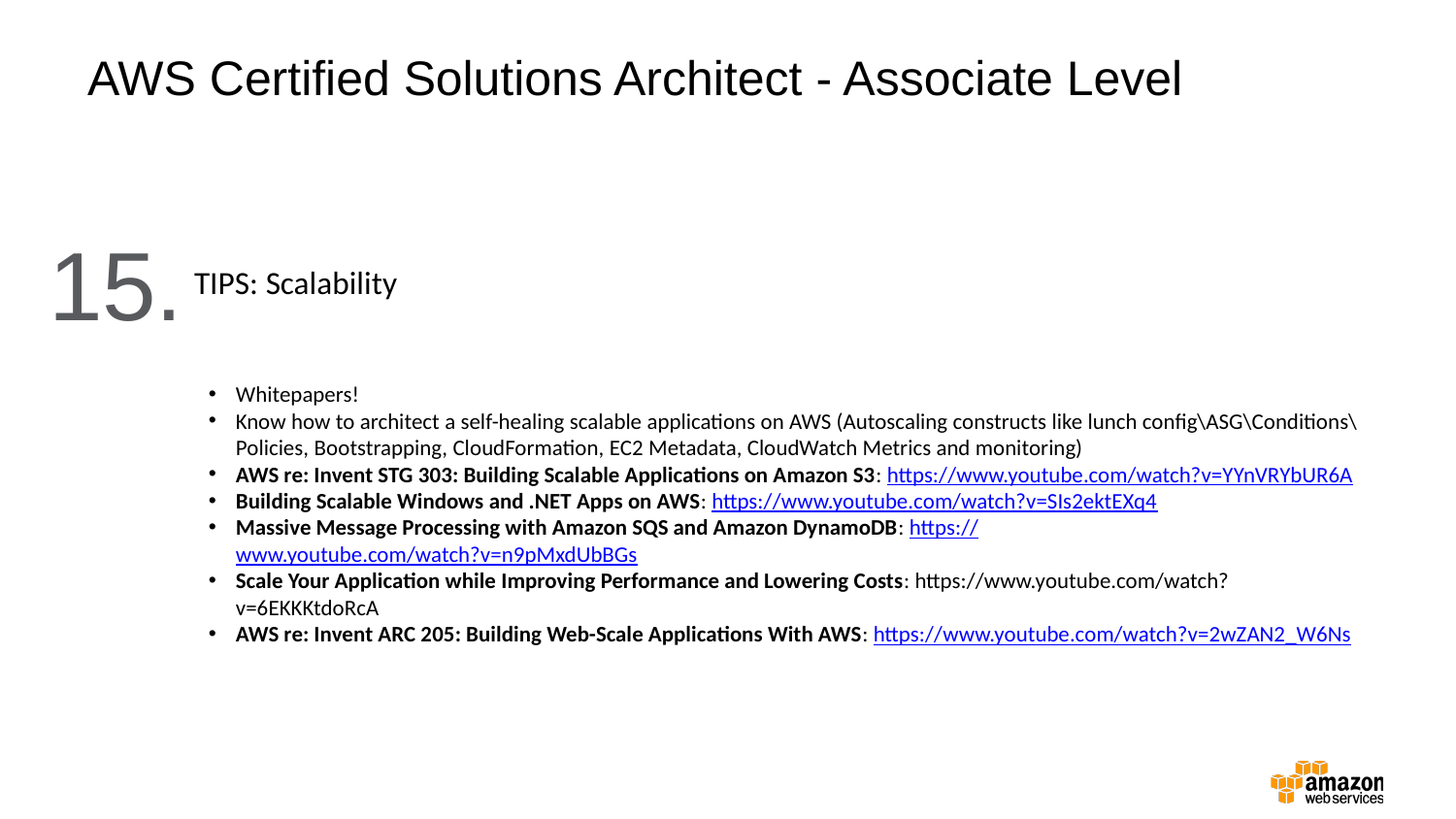

AWS Certified Solutions Architect - Associate Level
15.
TIPS: Scalability
Whitepapers!
Know how to architect a self-healing scalable applications on AWS (Autoscaling constructs like lunch config\ASG\Conditions\Policies, Bootstrapping, CloudFormation, EC2 Metadata, CloudWatch Metrics and monitoring)
AWS re: Invent STG 303: Building Scalable Applications on Amazon S3: https://www.youtube.com/watch?v=YYnVRYbUR6A
Building Scalable Windows and .NET Apps on AWS: https://www.youtube.com/watch?v=SIs2ektEXq4
Massive Message Processing with Amazon SQS and Amazon DynamoDB: https://www.youtube.com/watch?v=n9pMxdUbBGs
Scale Your Application while Improving Performance and Lowering Costs: https://www.youtube.com/watch?v=6EKKKtdoRcA
AWS re: Invent ARC 205: Building Web-Scale Applications With AWS: https://www.youtube.com/watch?v=2wZAN2_W6Ns